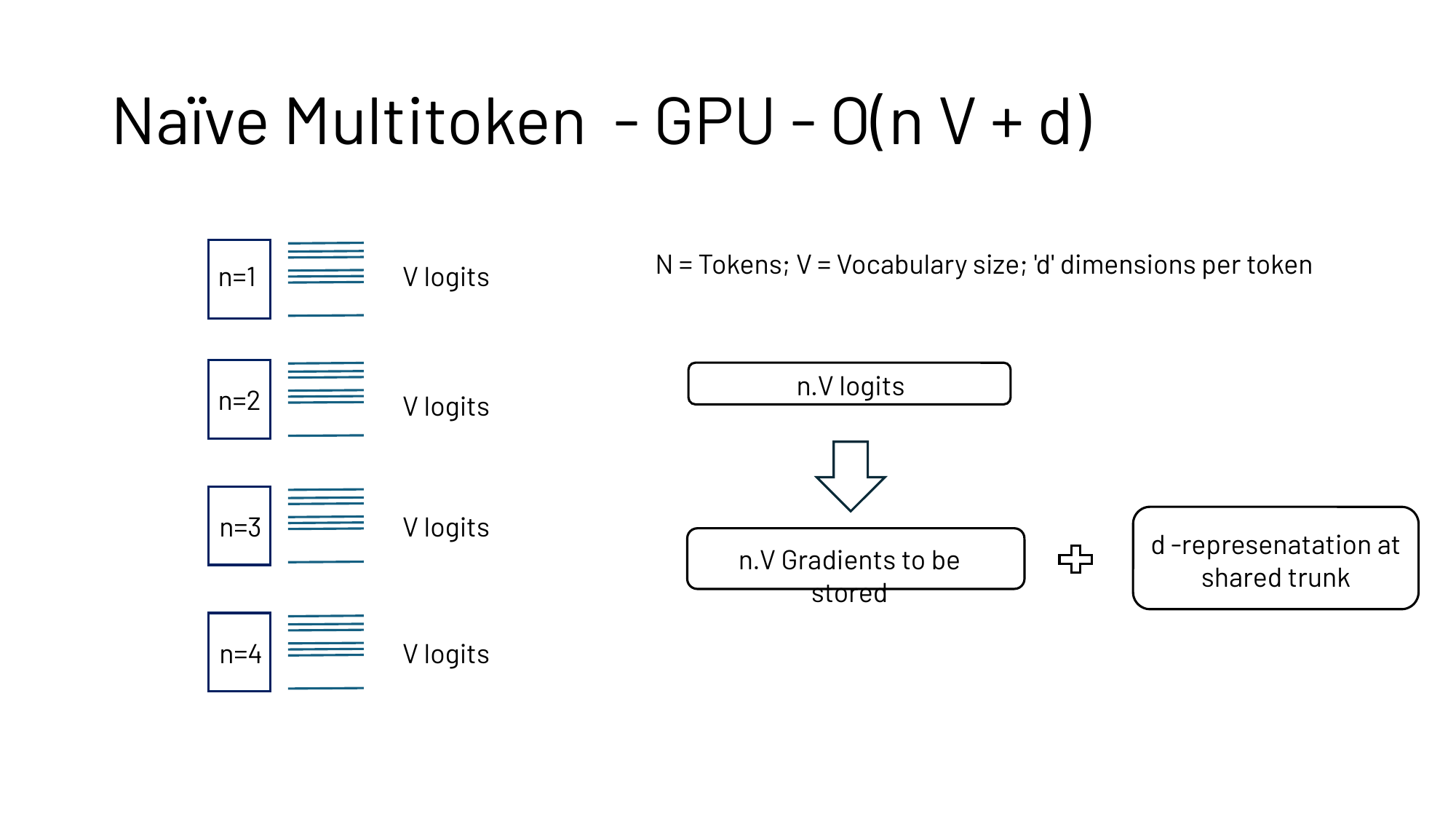

# Naïve Multitoken  - GPU - O(n V + d)

V logits
n=1

n=2
V logits

V logits
n=3

V logits
n=4
N = Tokens; V = Vocabulary size; 'd' dimensions per token

n.V logits

d -represenatation at shared trunk

n.V Gradients to be stored